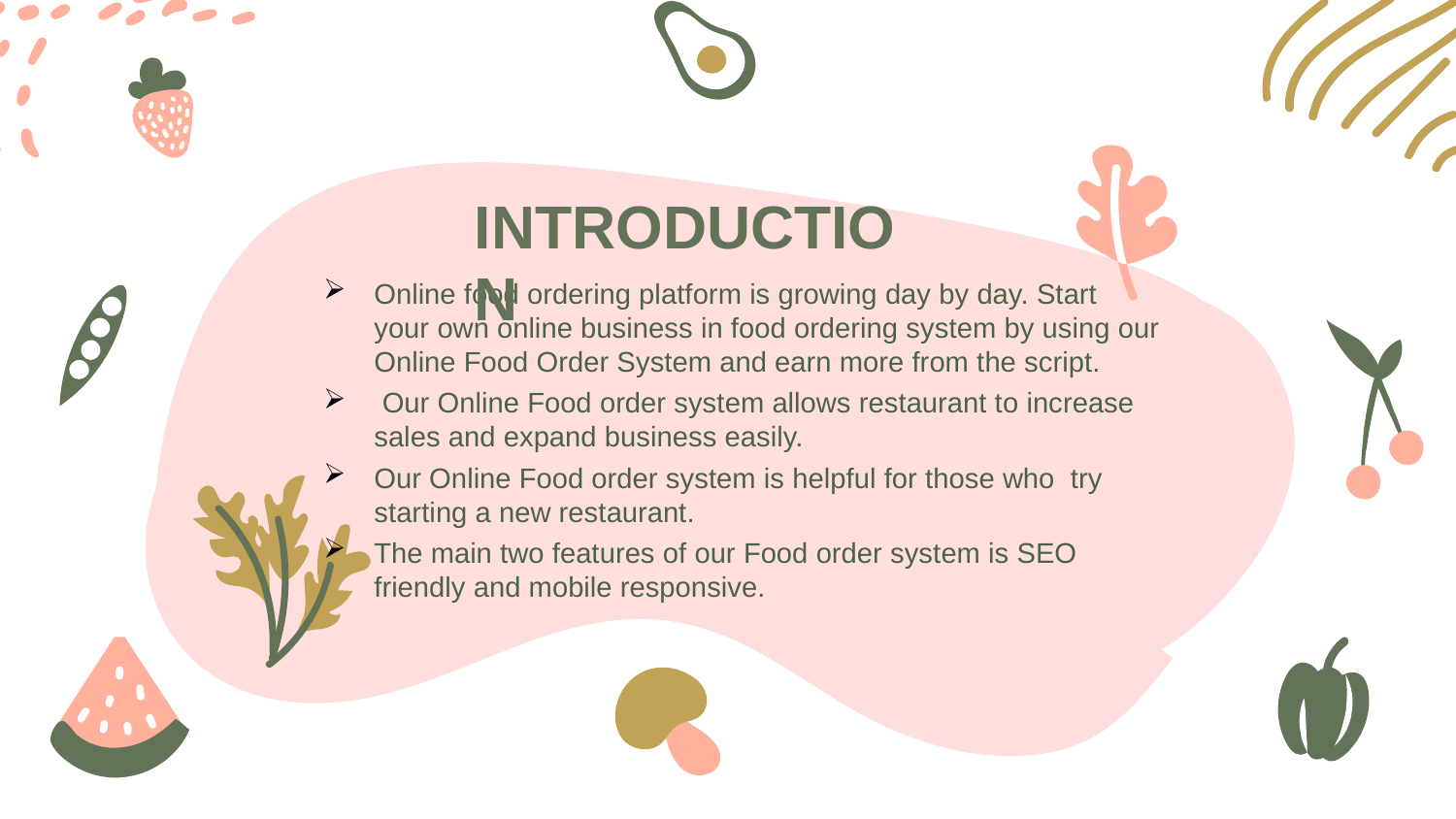

# INTRODUCTION

Online food ordering platform is growing day by day. Start your own online business in food ordering system by using our Online Food Order System and earn more from the script.

 Our Online Food order system allows restaurant to increase  sales and expand business easily.

Our Online Food order system is helpful for those who  try starting a new restaurant.

The main two features of our Food order system is SEO friendly and mobile responsive.